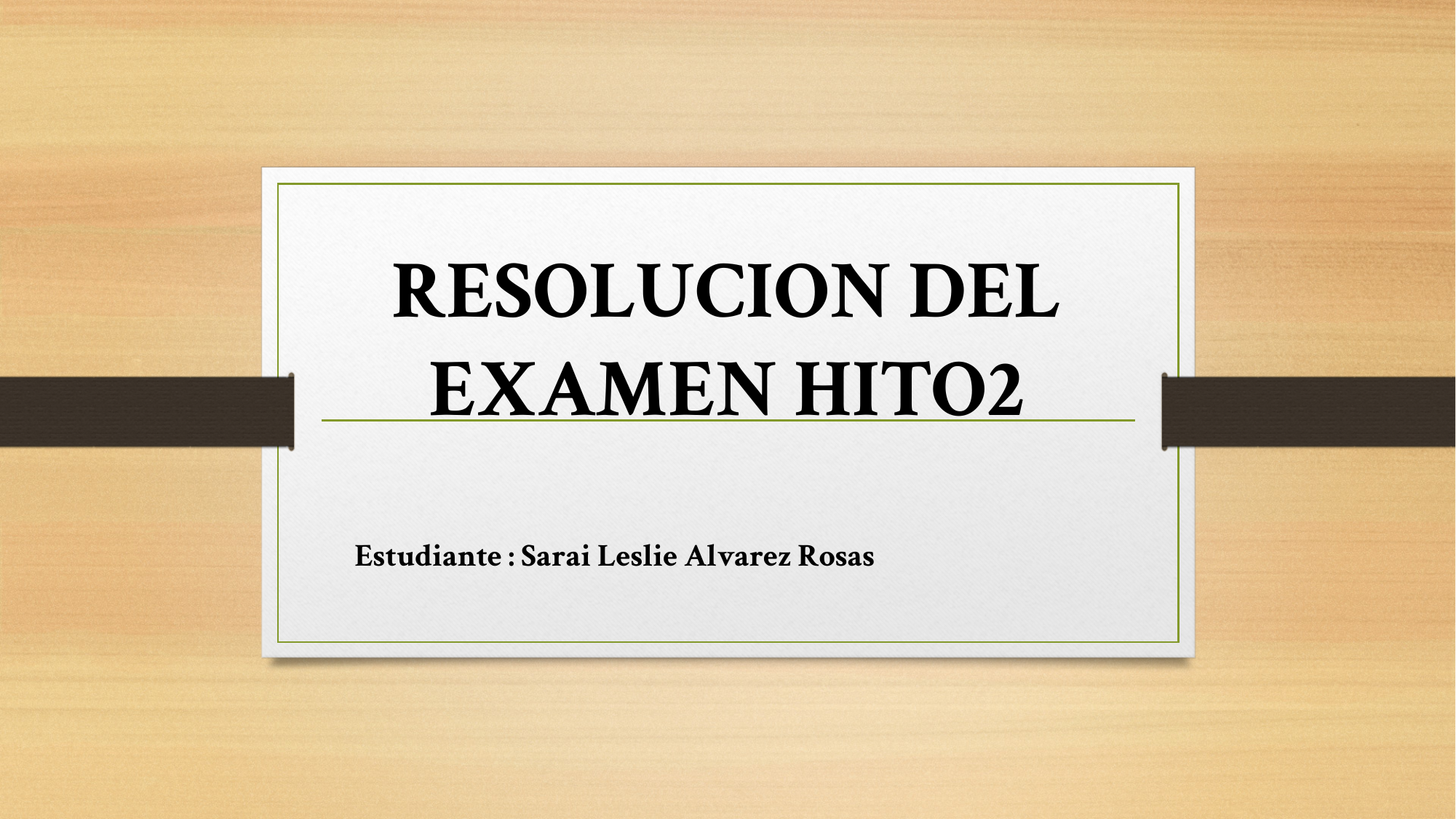

# RESOLUCION DEL EXAMEN HITO2
Estudiante : Sarai Leslie Alvarez Rosas